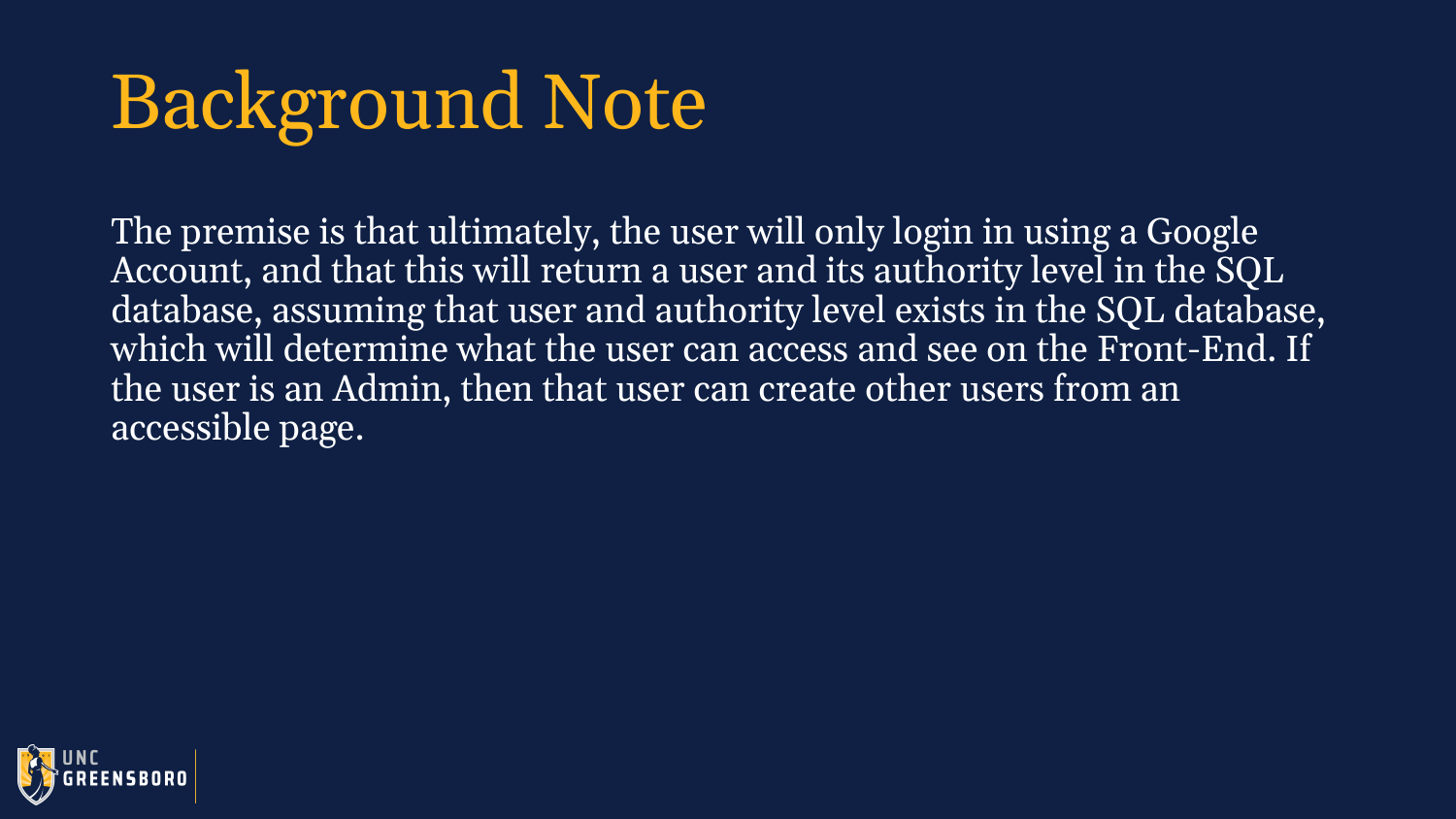

# Background Note
The premise is that ultimately, the user will only login in using a Google Account, and that this will return a user and its authority level in the SQL database, assuming that user and authority level exists in the SQL database, which will determine what the user can access and see on the Front-End. If the user is an Admin, then that user can create other users from an accessible page.